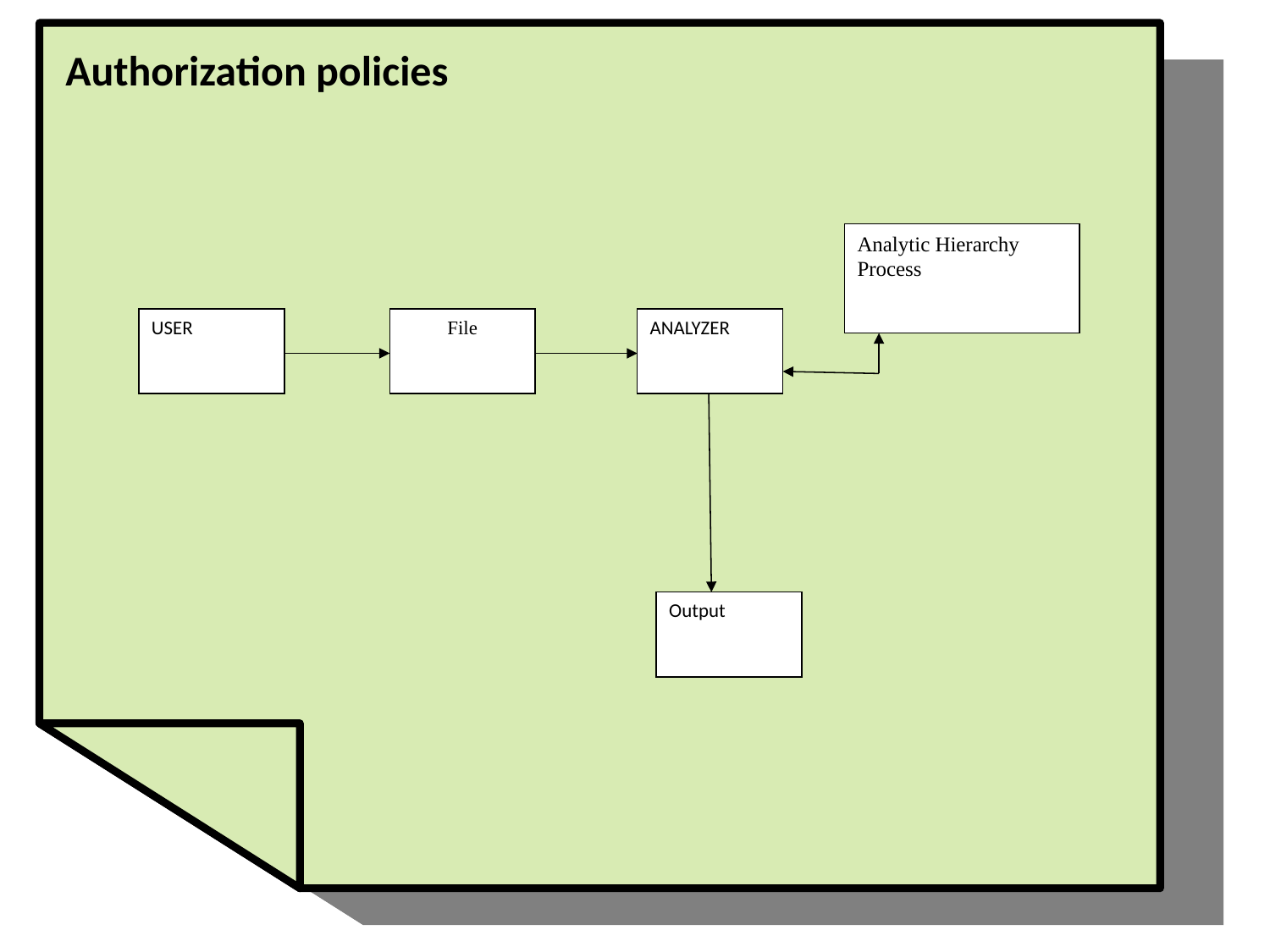

# Authorization policies
Analytic Hierarchy Process
USER
File
ANALYZER
Output